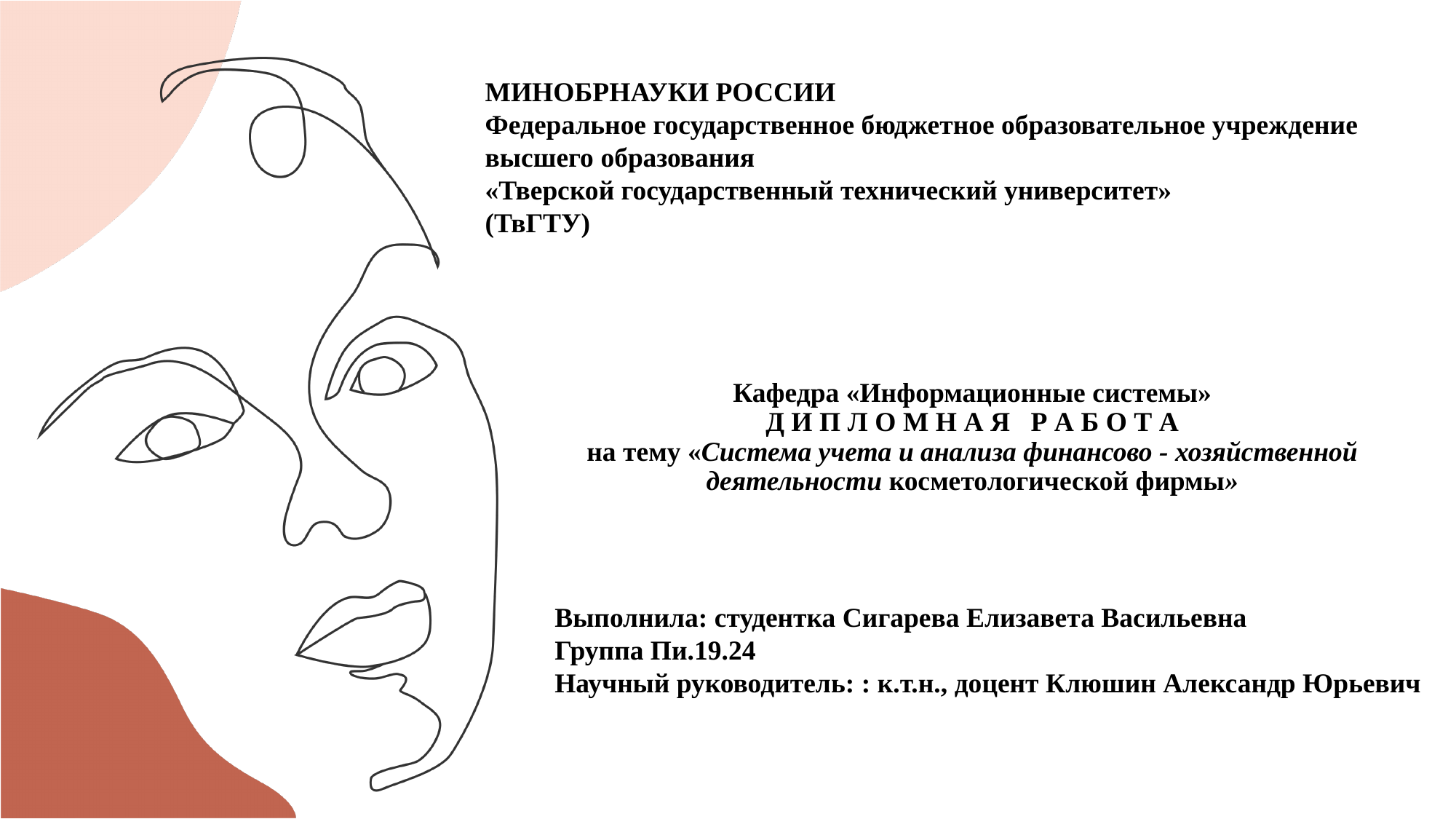

МИНОБРНАУКИ РОССИИ
Федеральное государственное бюджетное образовательное учреждение
высшего образования
«Тверской государственный технический университет»
(ТвГТУ)
 
Кафедра «Информационные системы»
Д И П Л О М Н А Я   Р А Б О Т А
на тему «Система учета и анализа финансово - хозяйственной деятельности косметологической фирмы»
Выполнила: студентка Сигарева Елизавета Васильевна
Группа Пи.19.24
Научный руководитель: : к.т.н., доцент Клюшин Александр Юрьевич